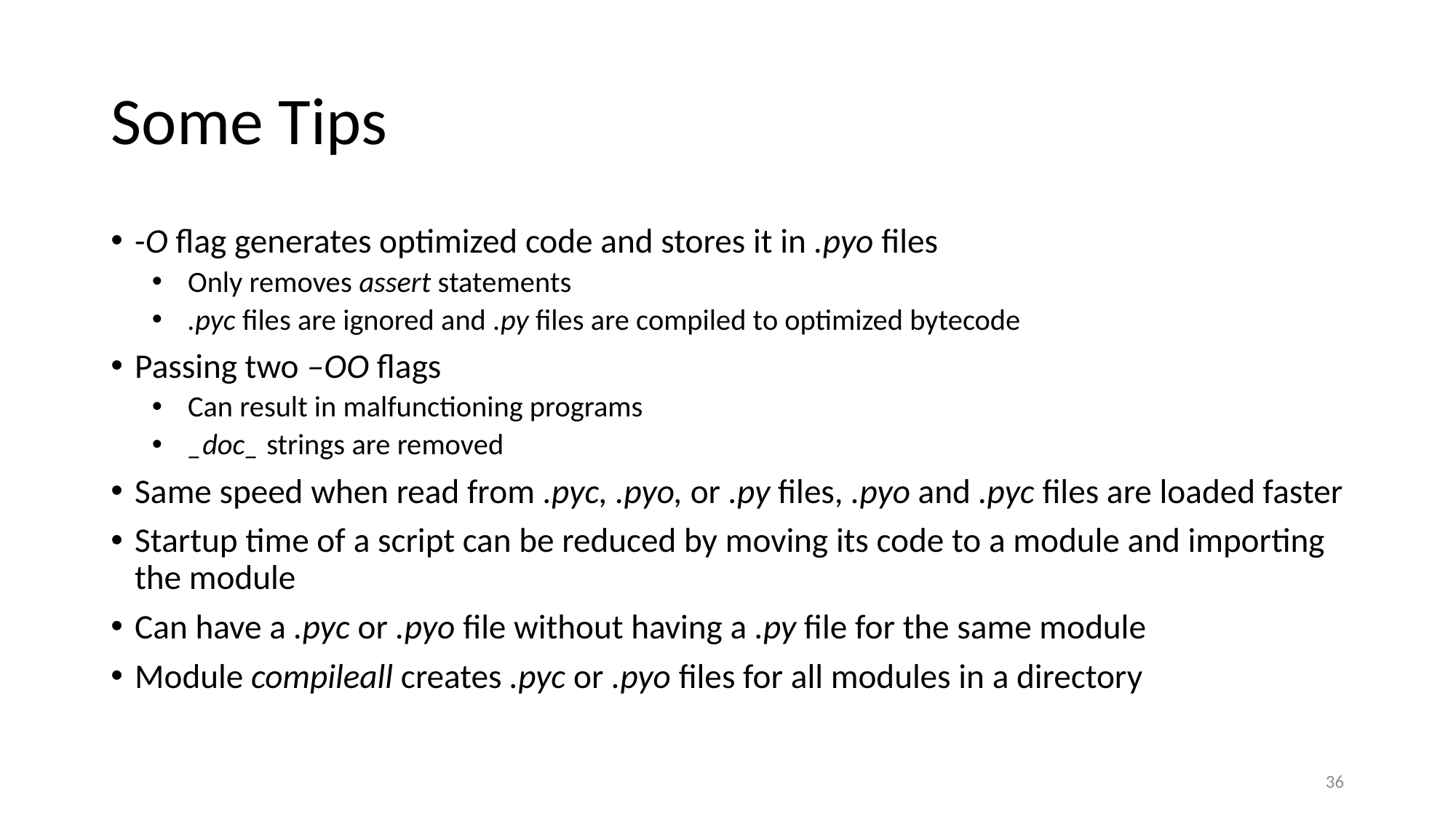

# Some Tips
-O flag generates optimized code and stores it in .pyo files
Only removes assert statements
.pyc files are ignored and .py files are compiled to optimized bytecode
Passing two –OO flags
Can result in malfunctioning programs
_doc_ strings are removed
Same speed when read from .pyc, .pyo, or .py files, .pyo and .pyc files are loaded faster
Startup time of a script can be reduced by moving its code to a module and importing the module
Can have a .pyc or .pyo file without having a .py file for the same module
Module compileall creates .pyc or .pyo files for all modules in a directory
36